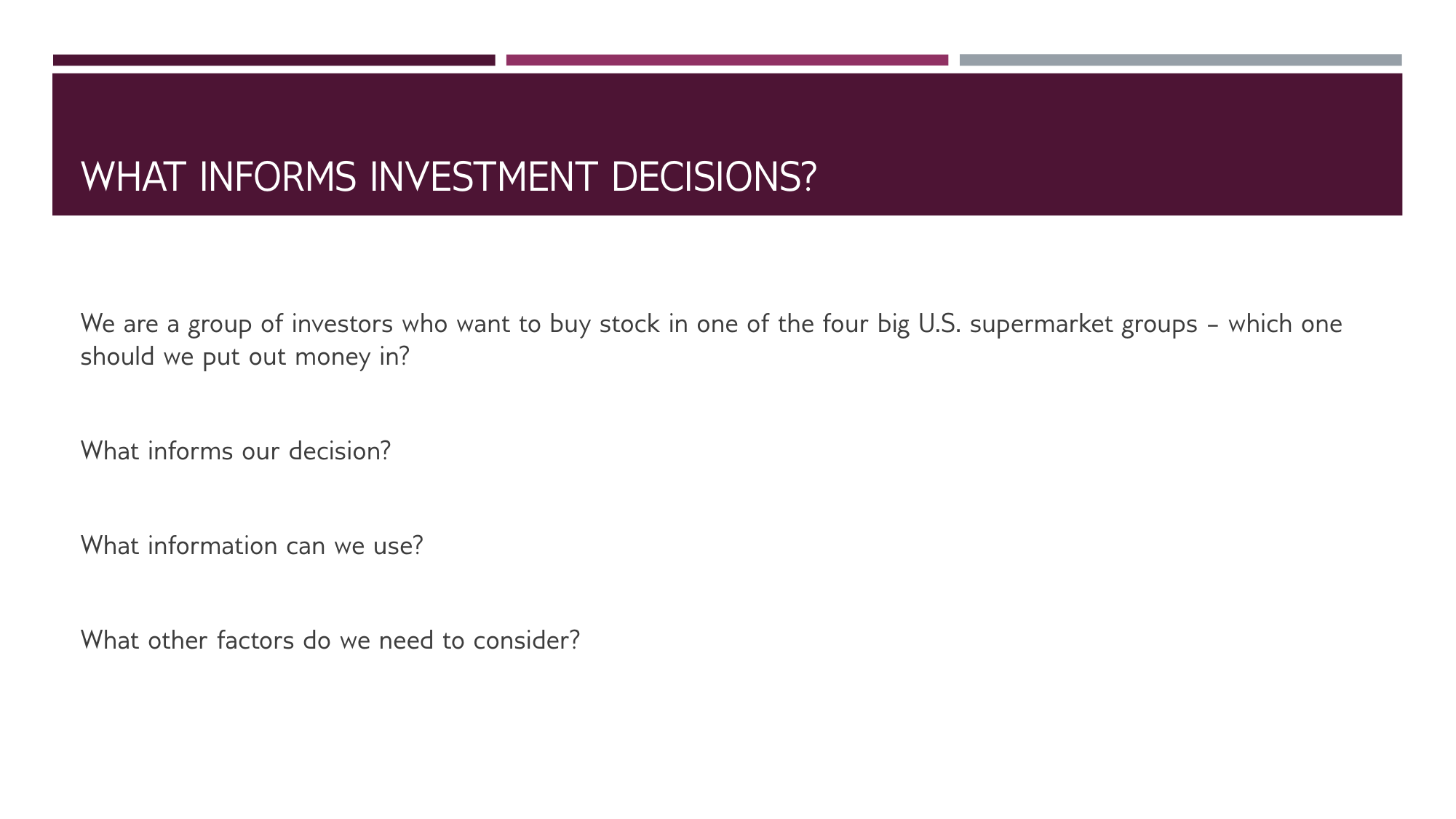

# WHAT INFORMS INVESTMENT DECISIONS?
We are a group of investors who want to buy stock in one of the four big U.S. supermarket groups – which one should we put out money in?

What informs our decision?

What information can we use?

What other factors do we need to consider?